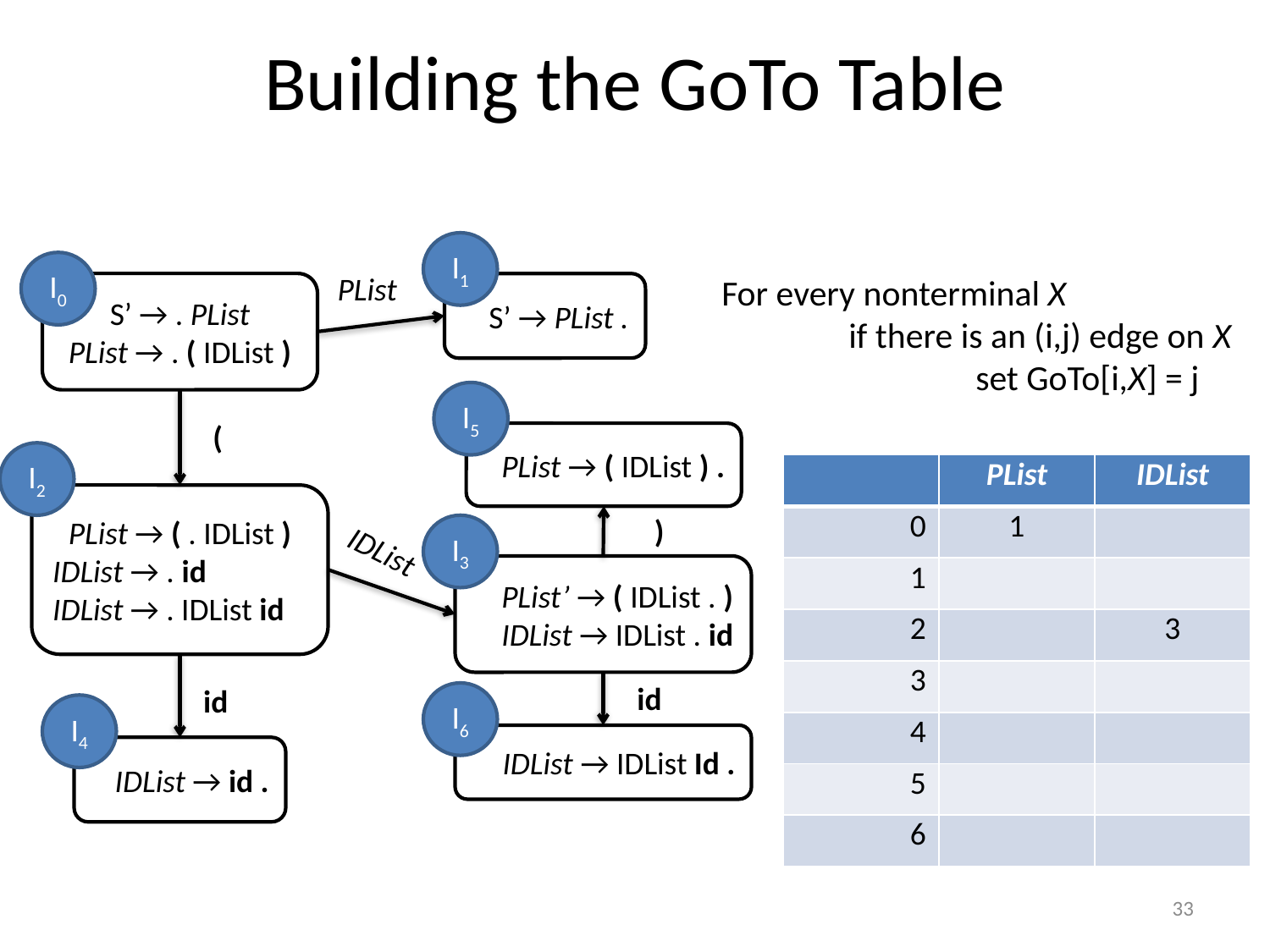

# Building the GoTo Table
I1
S’ → PList .
I0
S’ → . PList
PList → . ( IDList )
PList
For every nonterminal X
	if there is an (i,j) edge on X
		set GoTo[i,X] = j
I5
PList → ( IDList ) .
(
I2
PList → ( . IDList )
IDList → . id
IDList → . IDList id
|  | PList | IDList |
| --- | --- | --- |
| 0 | 1 |  |
| 1 |  |  |
| 2 |  | 3 |
| 3 |  |  |
| 4 |  |  |
| 5 |  |  |
| 6 |  |  |
)
I3
PList’ → ( IDList . )
IDList → IDList . id
IDList
id
id
I6
IDList → IDList Id .
I4
IDList → id .
33